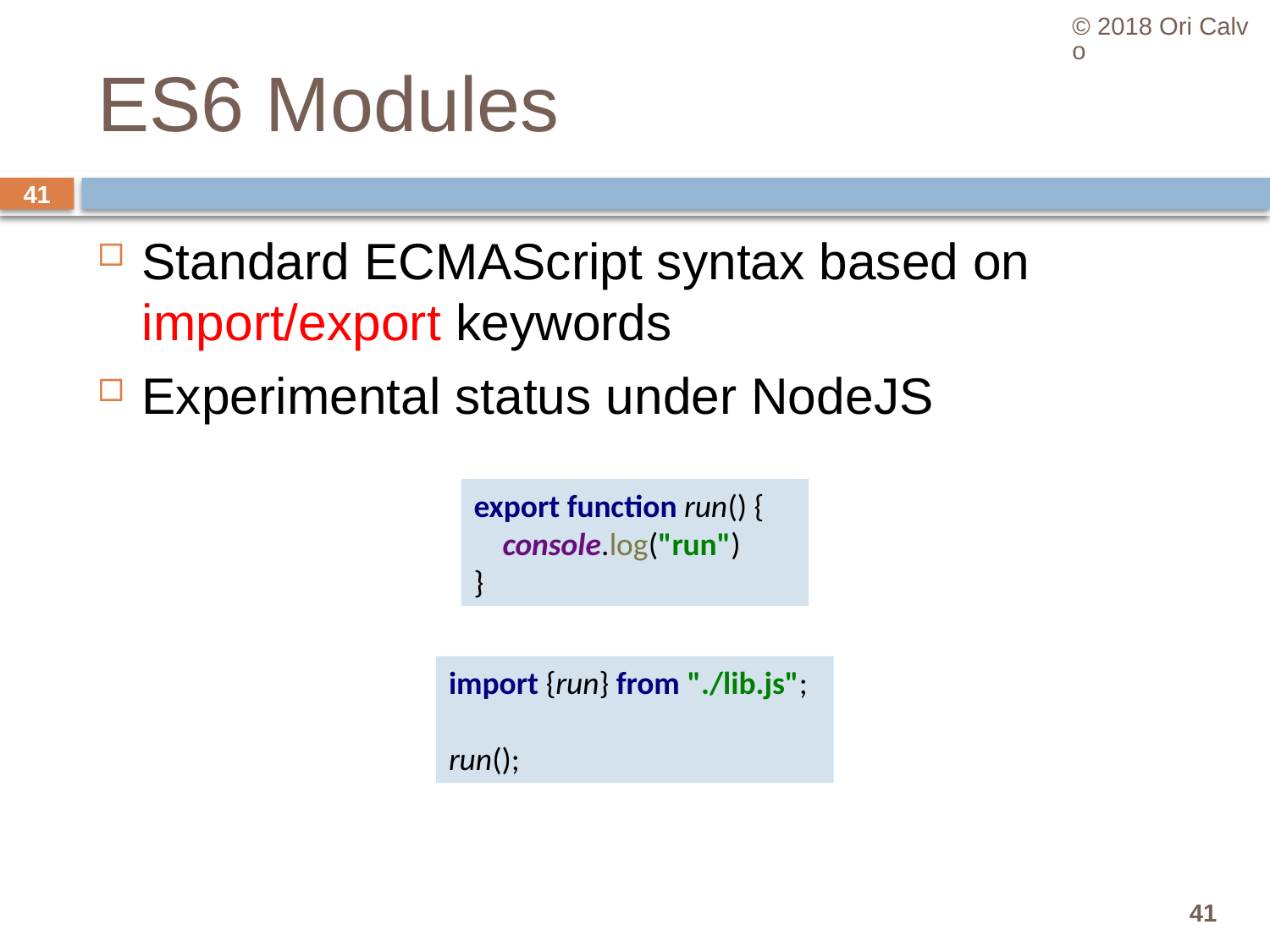

© 2018 Ori Calvo
# ES6 Modules
41
Standard ECMAScript syntax based on import/export keywords
Experimental status under NodeJS

export function run() {
    console.log("run")
}
import {run} from "./lib.js";
run();